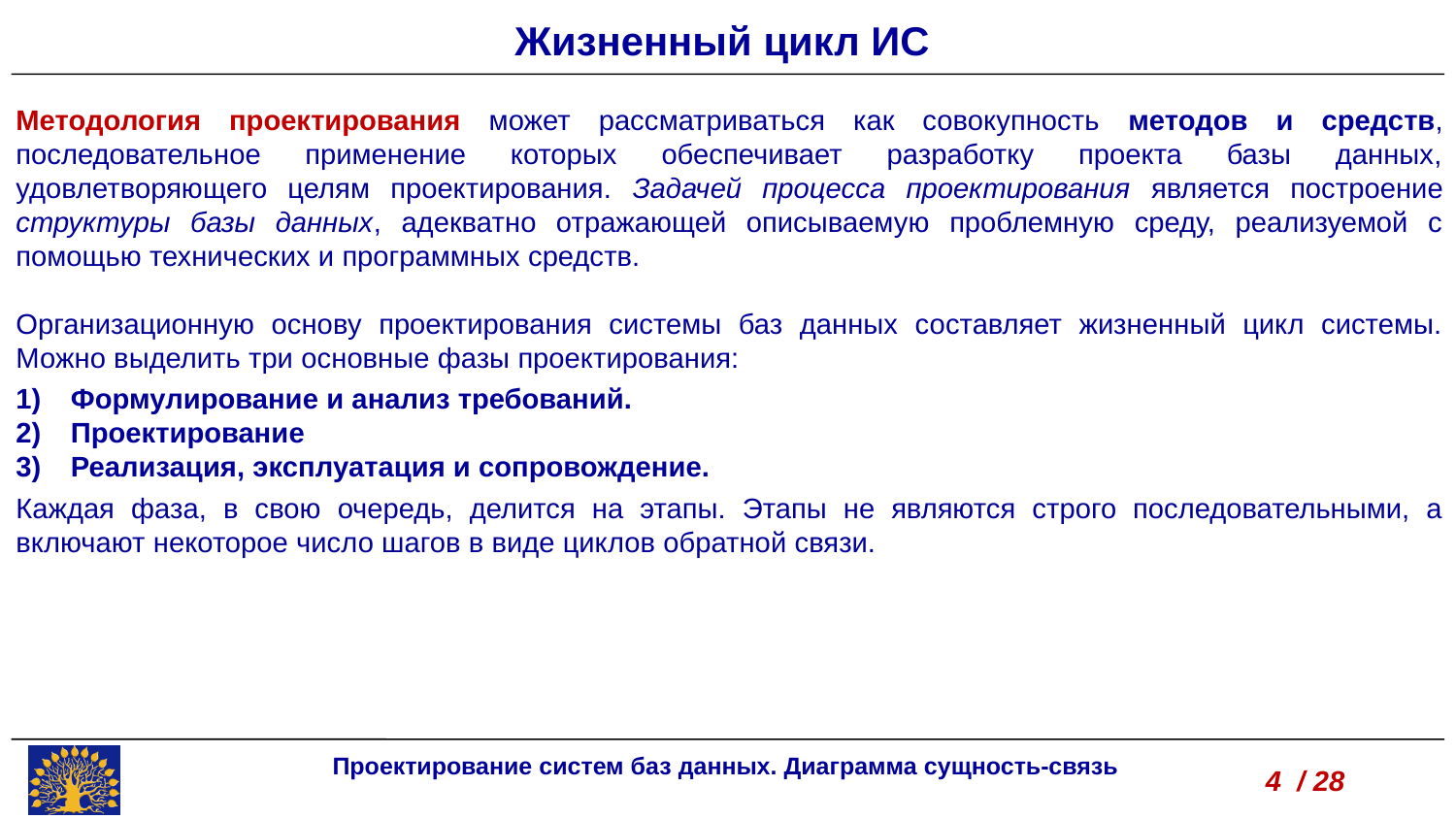

Жизненный цикл ИС
Методология проектирования может рассматриваться как совокупность методов и средств, последовательное применение которых обеспечивает разработку проекта базы данных, удовлетворяющего целям проектирования. Задачей процесса проектирования является построение структуры базы данных, адекватно отражающей описываемую проблемную среду, реализуемой с помощью технических и программных средств.

Организационную основу проектирования системы баз данных составляет жизненный цикл системы. Можно выделить три основные фазы проектирования:

Формулирование и анализ требований.
Проектирование
Реализация, эксплуатация и сопровождение.

Каждая фаза, в свою очередь, делится на этапы. Этапы не являются строго последовательными, а включают некоторое число шагов в виде циклов обратной связи.